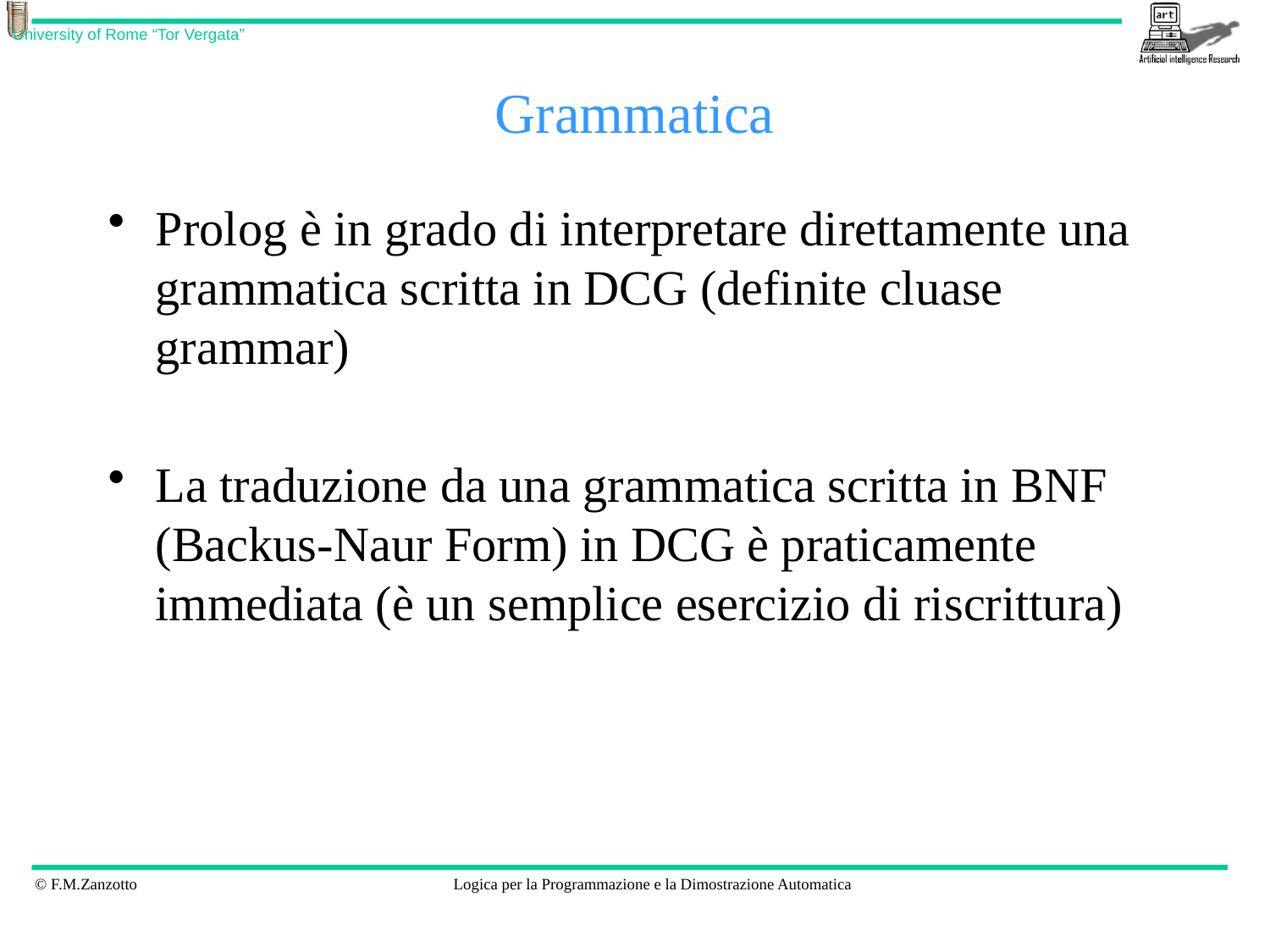

# Grammatica
Prolog è in grado di interpretare direttamente una grammatica scritta in DCG (definite cluase grammar)

La traduzione da una grammatica scritta in BNF (Backus-Naur Form) in DCG è praticamente immediata (è un semplice esercizio di riscrittura)